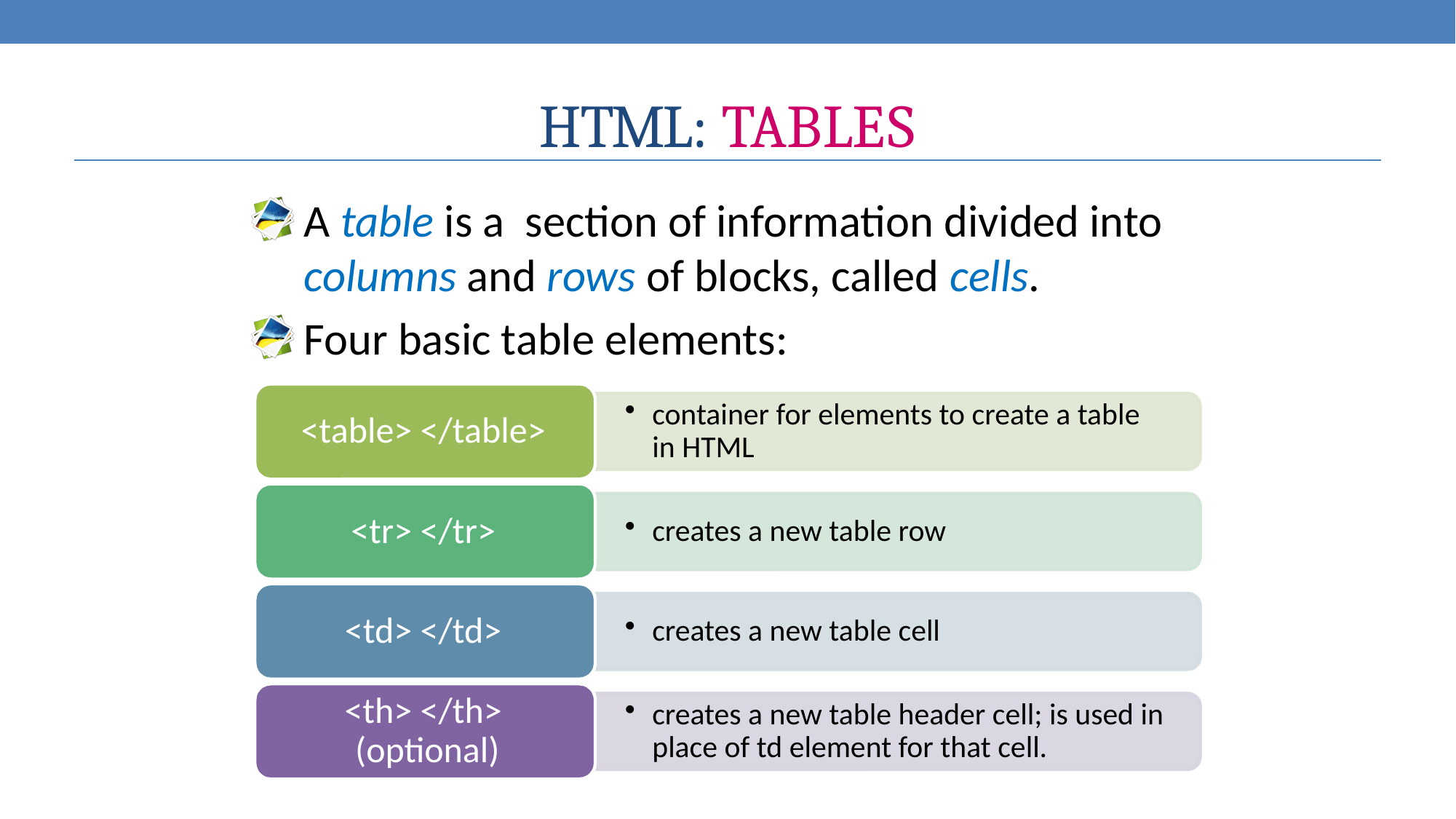

# HTML: TABLES
A table is a  section of information divided into columns and rows of blocks, called cells.
Four basic table elements:
container for elements to create a table in HTML
<table> </table>
creates a new table row
<tr> </tr>
creates a new table cell
<td> </td>
creates a new table header cell; is used in place of td element for that cell.
<th> </th>  (optional)